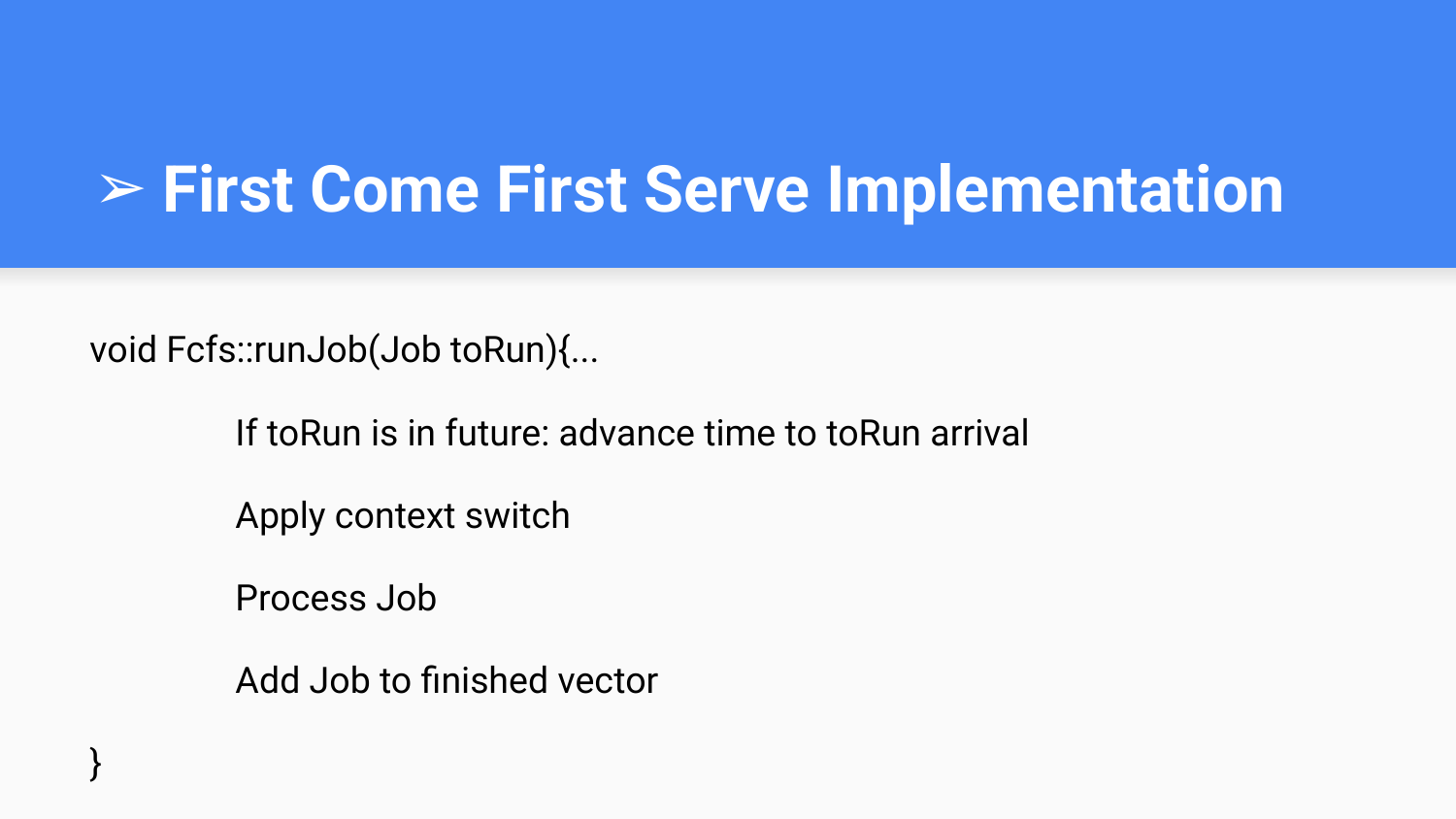

# First Come First Serve Implementation
void Fcfs::runJob(Job toRun){...
	If toRun is in future: advance time to toRun arrival
	Apply context switch
	Process Job
	Add Job to finished vector
}